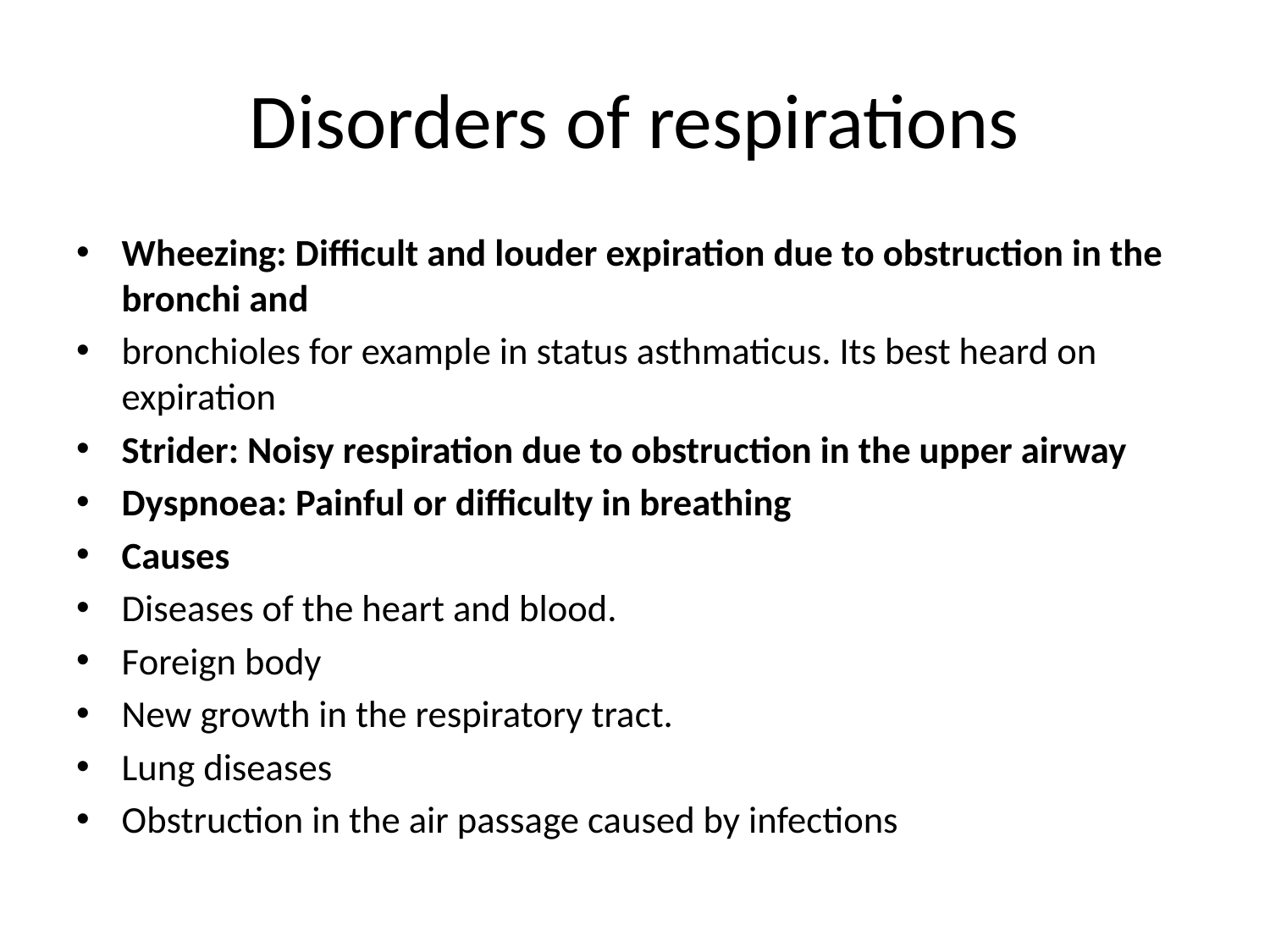

# Disorders of respirations
Wheezing: Difficult and louder expiration due to obstruction in the bronchi and
bronchioles for example in status asthmaticus. Its best heard on expiration
Strider: Noisy respiration due to obstruction in the upper airway
Dyspnoea: Painful or difficulty in breathing
Causes
Diseases of the heart and blood.
Foreign body
New growth in the respiratory tract.
Lung diseases
Obstruction in the air passage caused by infections